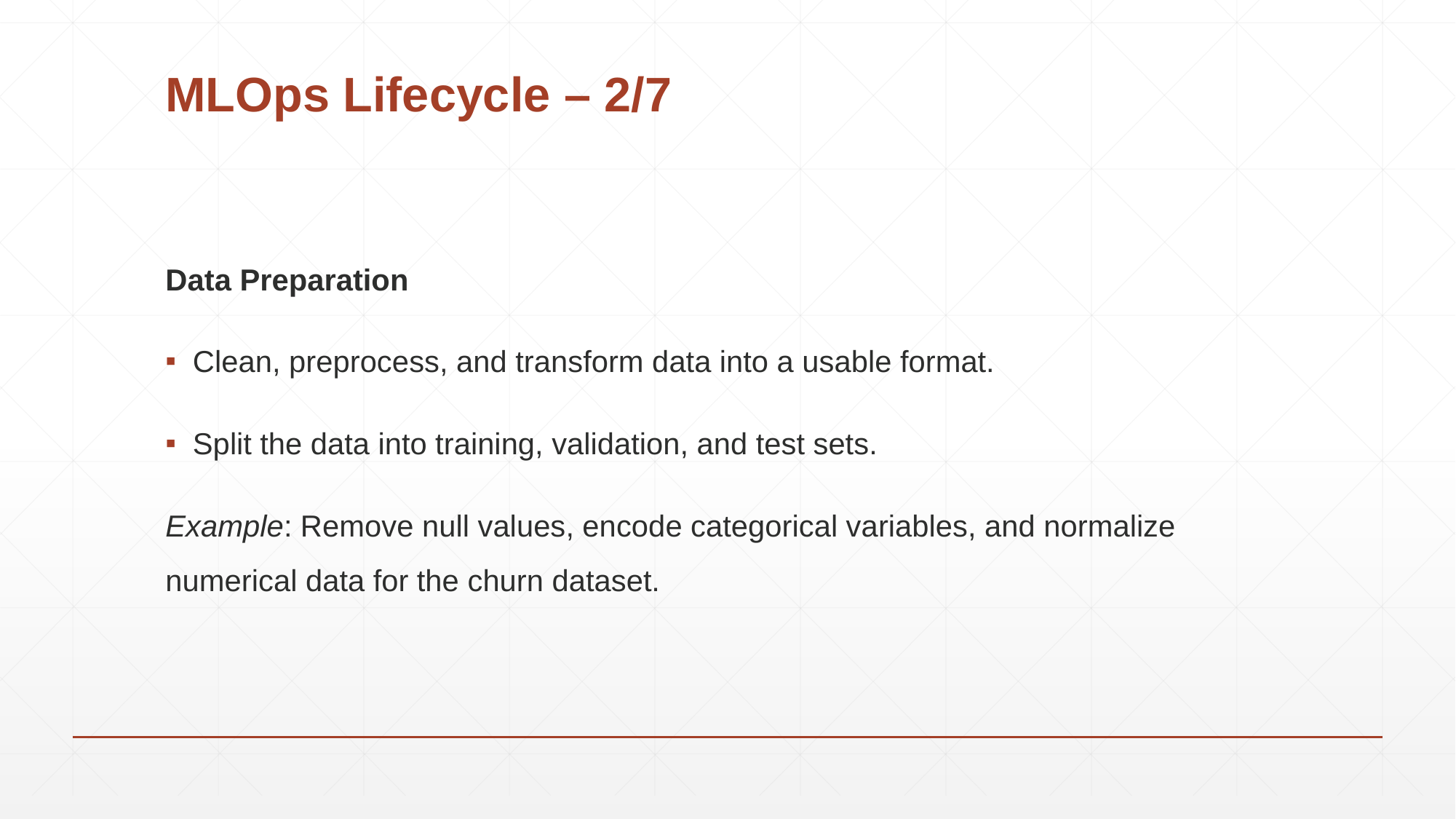

# MLOps Lifecycle – 2/7
Data Preparation
Clean, preprocess, and transform data into a usable format.
Split the data into training, validation, and test sets.
Example: Remove null values, encode categorical variables, and normalize numerical data for the churn dataset.